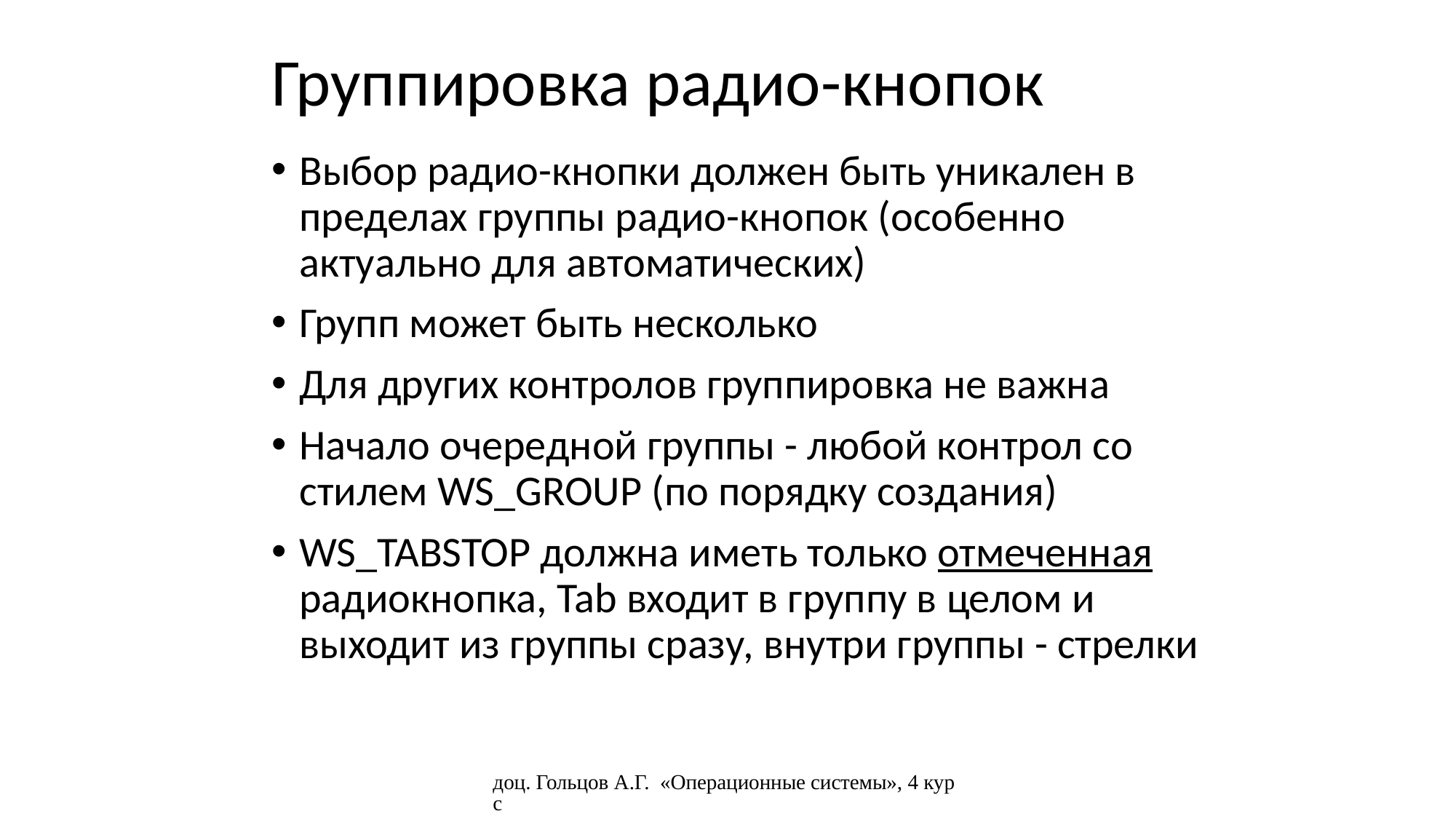

# Группировка радио-кнопок
Выбор радио-кнопки должен быть уникален в пределах группы радио-кнопок (особенно актуально для автоматических)
Групп может быть несколько
Для других контролов группировка не важна
Начало очередной группы - любой контрол со стилем WS_GROUP (по порядку создания)
WS_TABSTOP должна иметь только отмеченная радиокнопка, Tab входит в группу в целом и выходит из группы сразу, внутри группы - стрелки
доц. Гольцов А.Г.  «Операционные системы», 4 курс